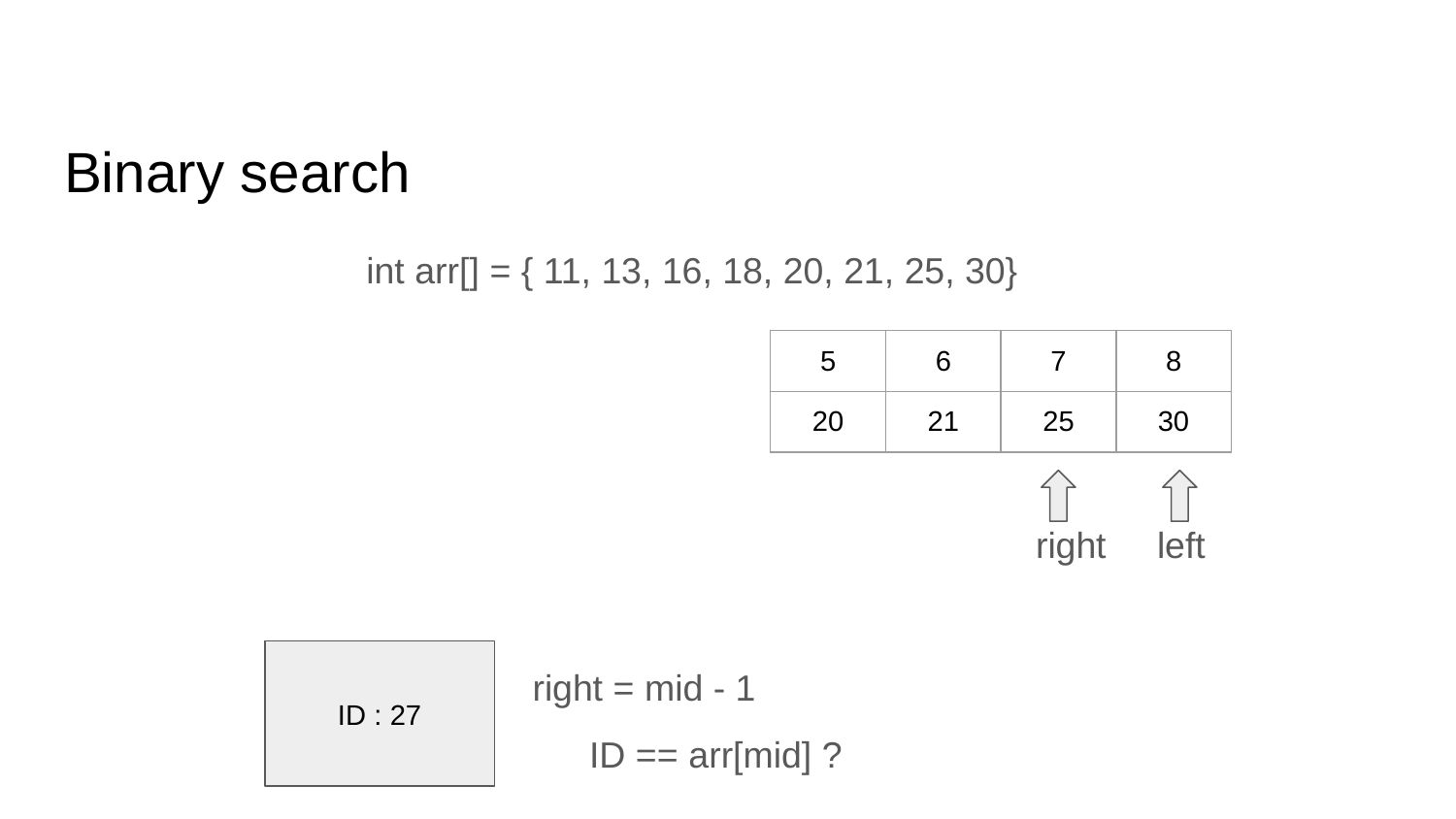

# Binary search
int arr[] = { 11, 13, 16, 18, 20, 21, 25, 30}
| 5 | 6 | 7 | 8 |
| --- | --- | --- | --- |
| 20 | 21 | 25 | 30 |

right
left
ID : 27
right = mid - 1
ID == arr[mid] ?